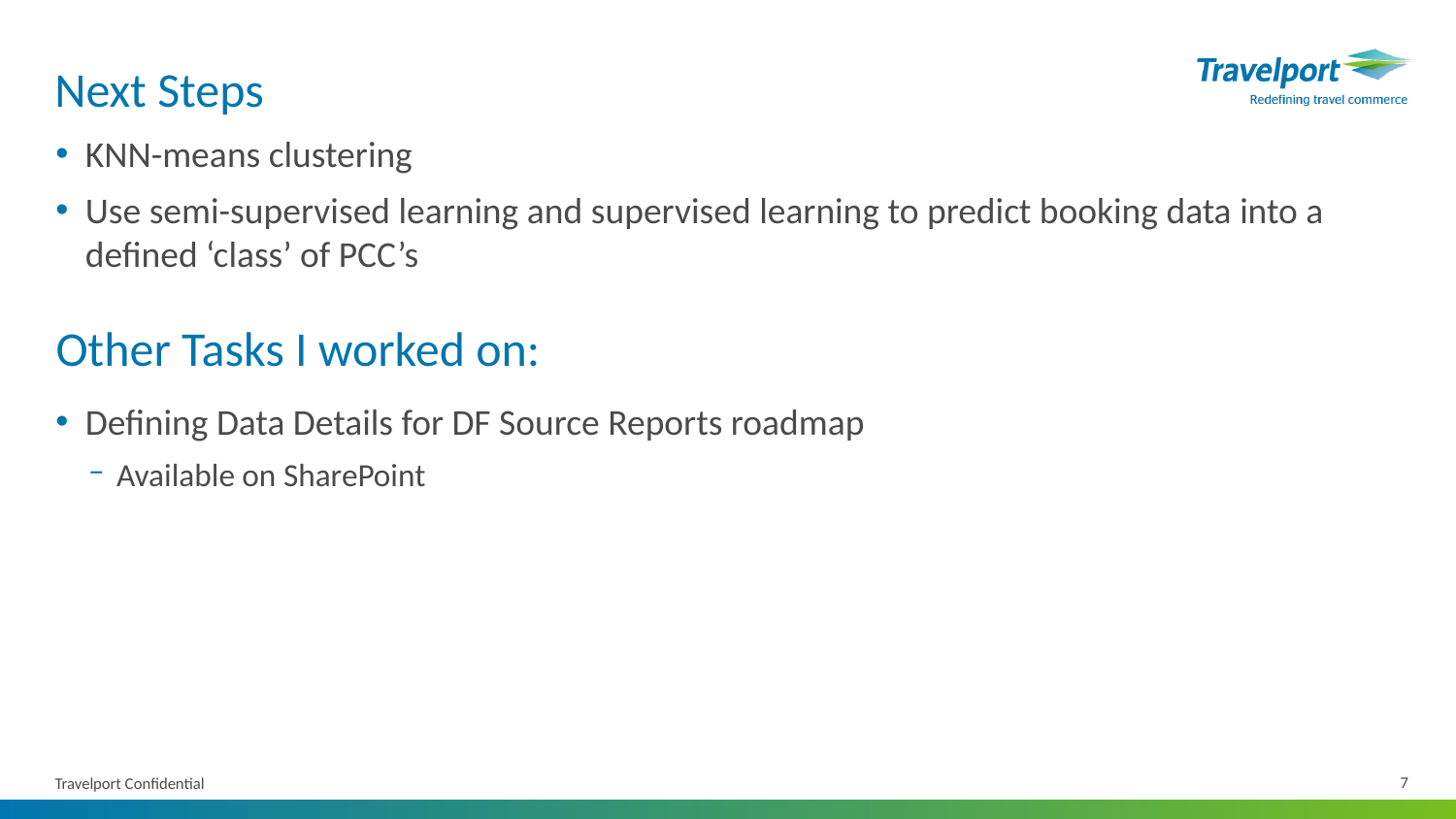

# Next Steps
KNN-means clustering
Use semi-supervised learning and supervised learning to predict booking data into a defined ‘class’ of PCC’s
Other Tasks I worked on:
Defining Data Details for DF Source Reports roadmap
Available on SharePoint
Travelport Confidential
7